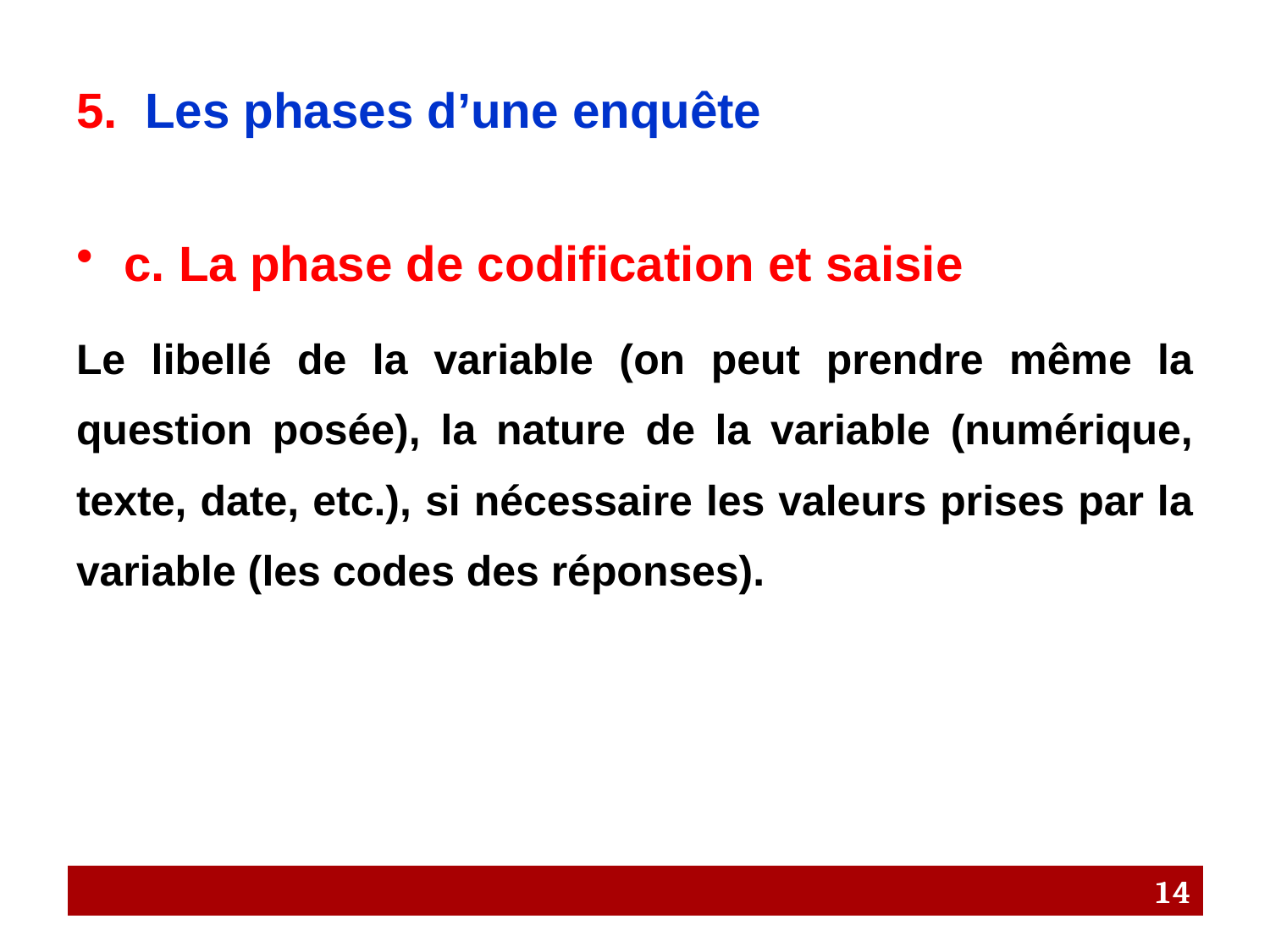

# 5.  Les phases d’une enquête
c. La phase de codification et saisie
Le libellé de la variable (on peut prendre même la question posée), la nature de la variable (numérique, texte, date, etc.), si nécessaire les valeurs prises par la variable (les codes des réponses).